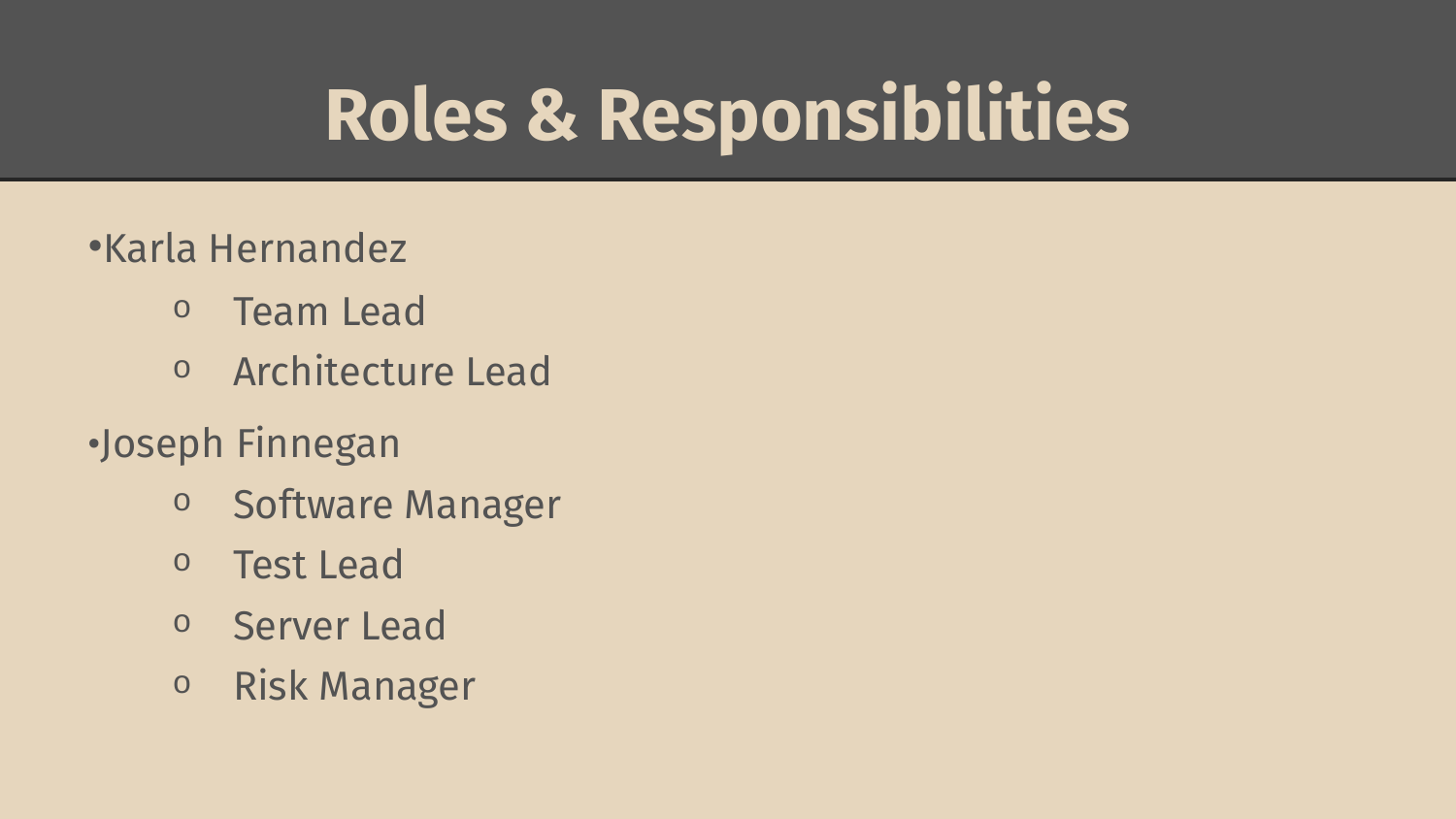

# Roles & Responsibilities
•Karla Hernandez
Team Lead
Architecture Lead
•Joseph Finnegan
Software Manager
Test Lead
Server Lead
Risk Manager